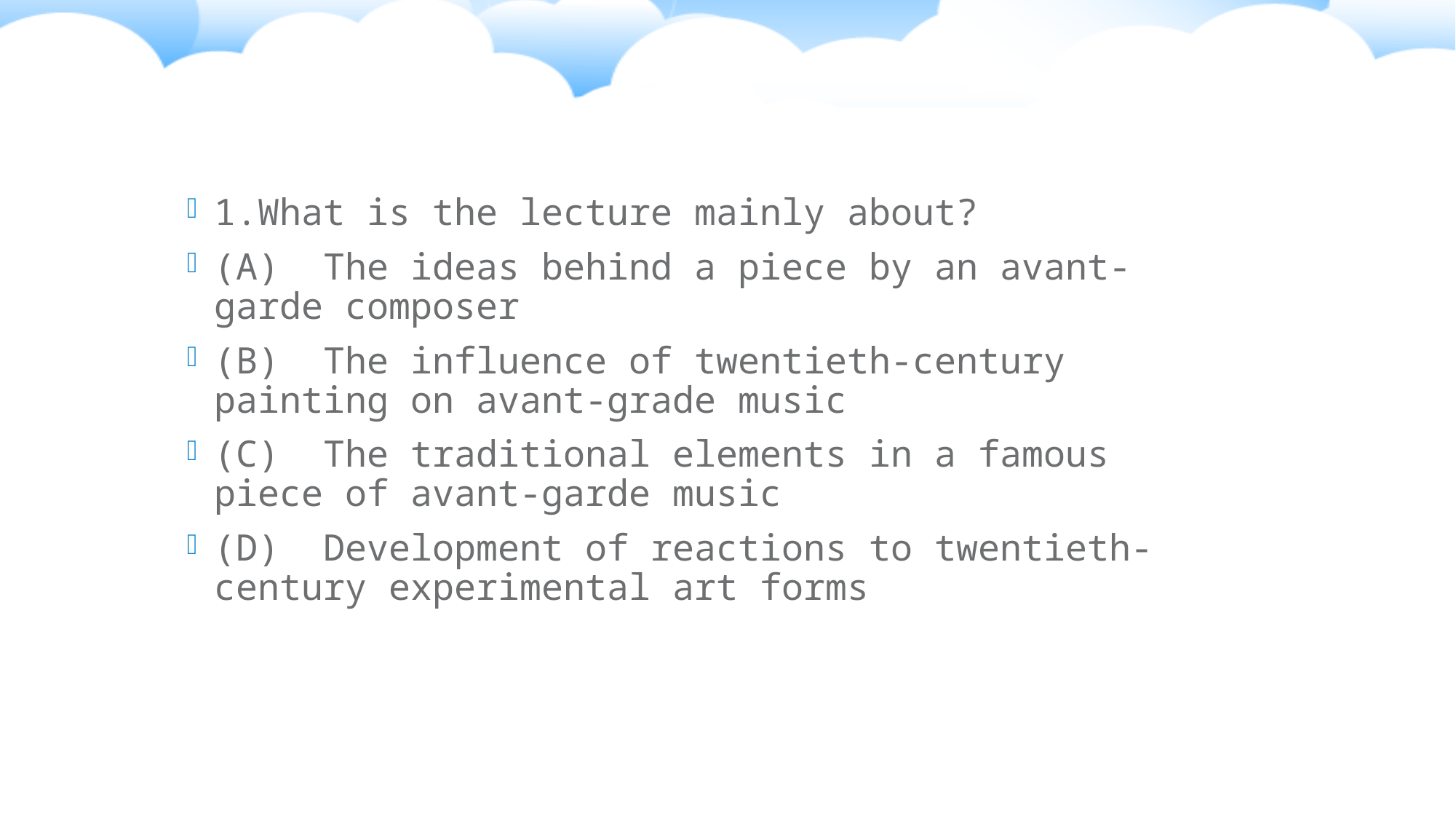

1.What is the lecture mainly about?
(A)	The ideas behind a piece by an avant-garde composer
(B)	The influence of twentieth-century painting on avant-grade music
(C)	The traditional elements in a famous piece of avant-garde music
(D)	Development of reactions to twentieth-century experimental art forms